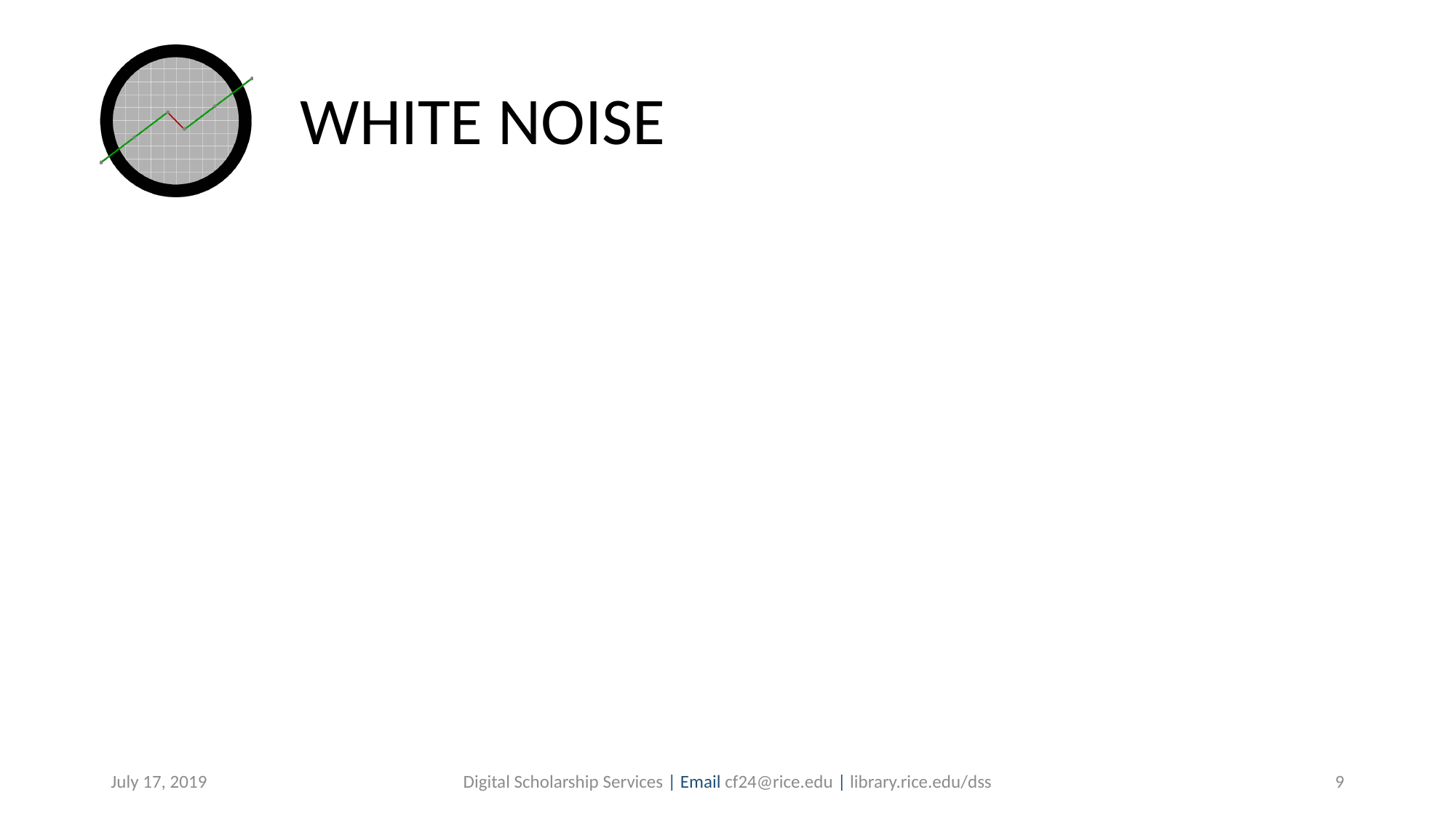

# WHITE NOISE

July 17, 2019
Digital Scholarship Services | Email cf24@rice.edu | library.rice.edu/dss
9